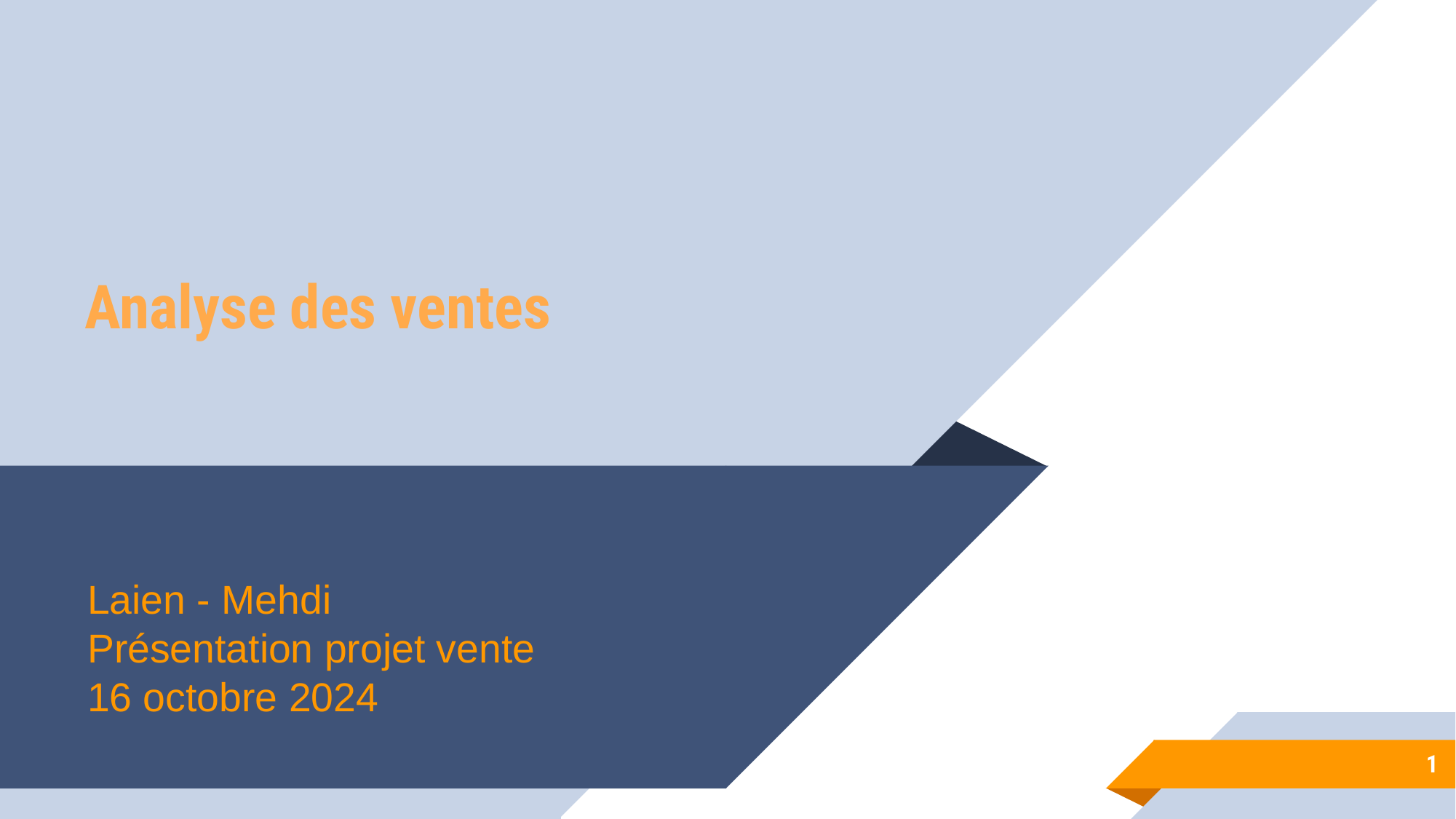

# Analyse des ventes
Laien - Mehdi
Présentation projet vente
16 octobre 2024
1